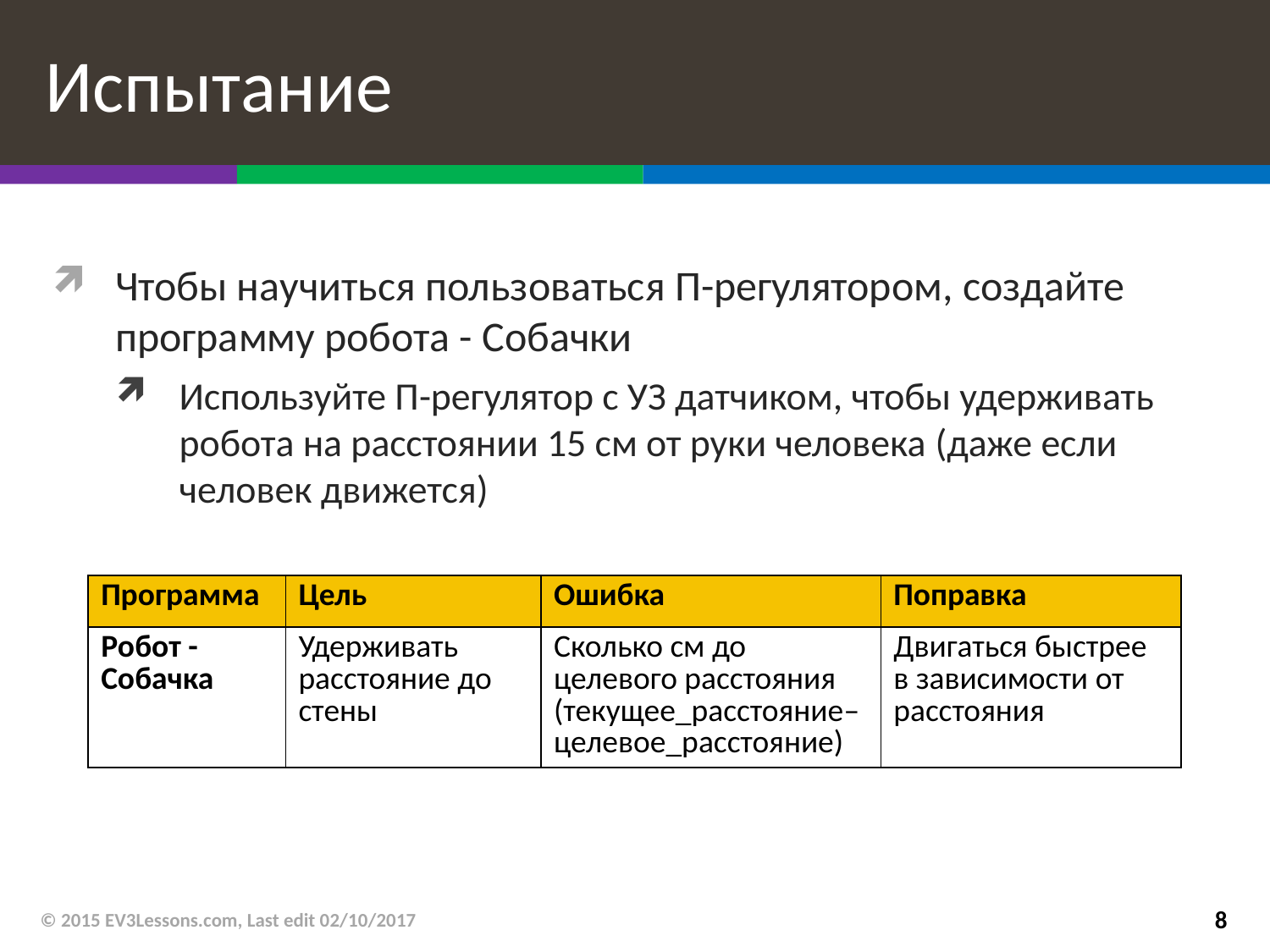

# Испытание
Чтобы научиться пользоваться П-регулятором, создайте программу робота - Собачки
Используйте П-регулятор с УЗ датчиком, чтобы удерживать робота на расстоянии 15 см от руки человека (даже если человек движется)
| Программа | Цель | Ошибка | Поправка |
| --- | --- | --- | --- |
| Робот - Собачка | Удерживать расстояние до стены | Сколько см до целевого расстояния (текущее\_расстояние– целевое\_расстояние) | Двигаться быстрее в зависимости от расстояния |
© 2015 EV3Lessons.com, Last edit 02/10/2017
8